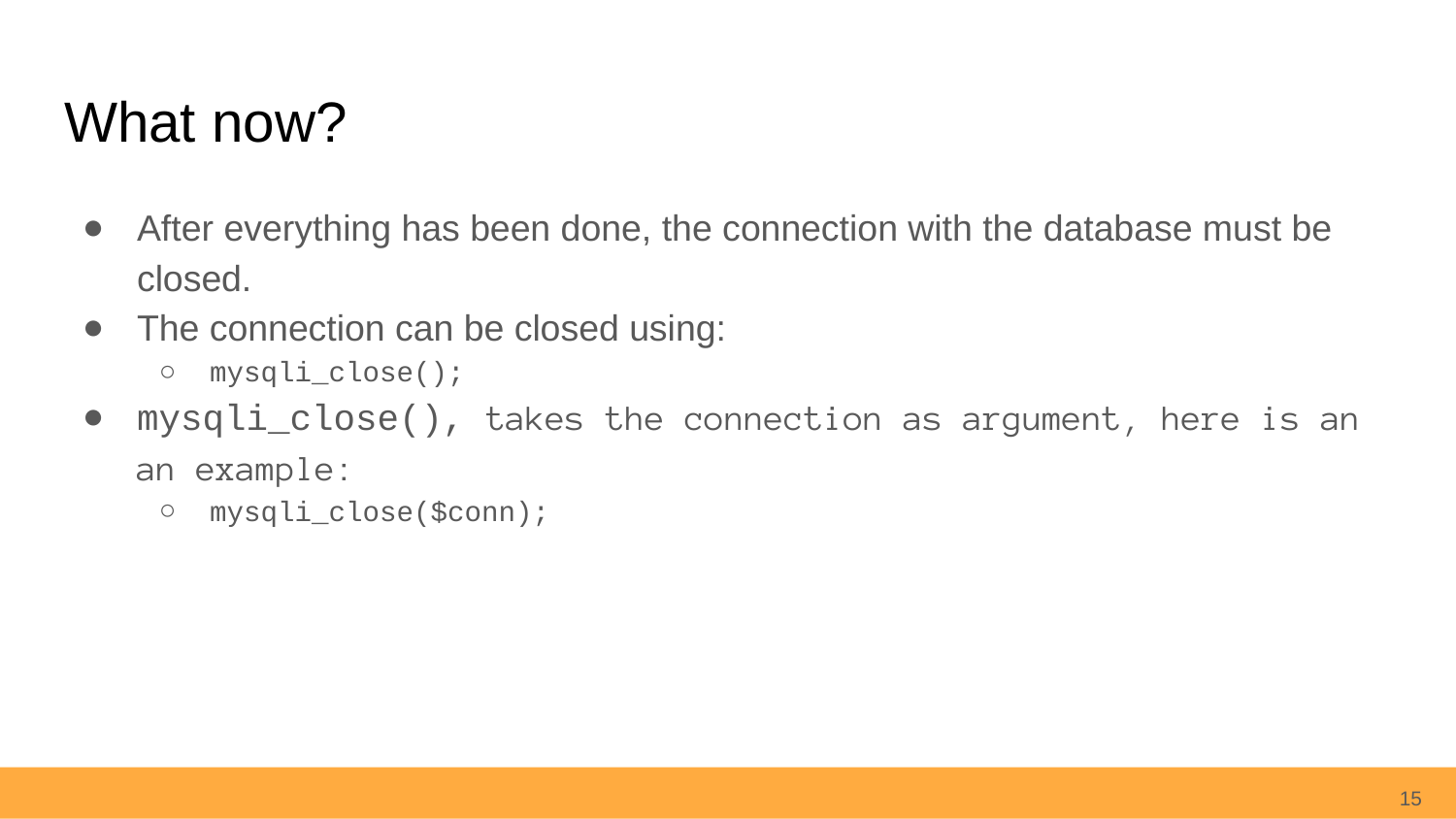

# What now?
After everything has been done, the connection with the database must be closed.
The connection can be closed using:
mysqli_close();
mysqli_close(), takes the connection as argument, here is an an example:
mysqli_close($conn);

15